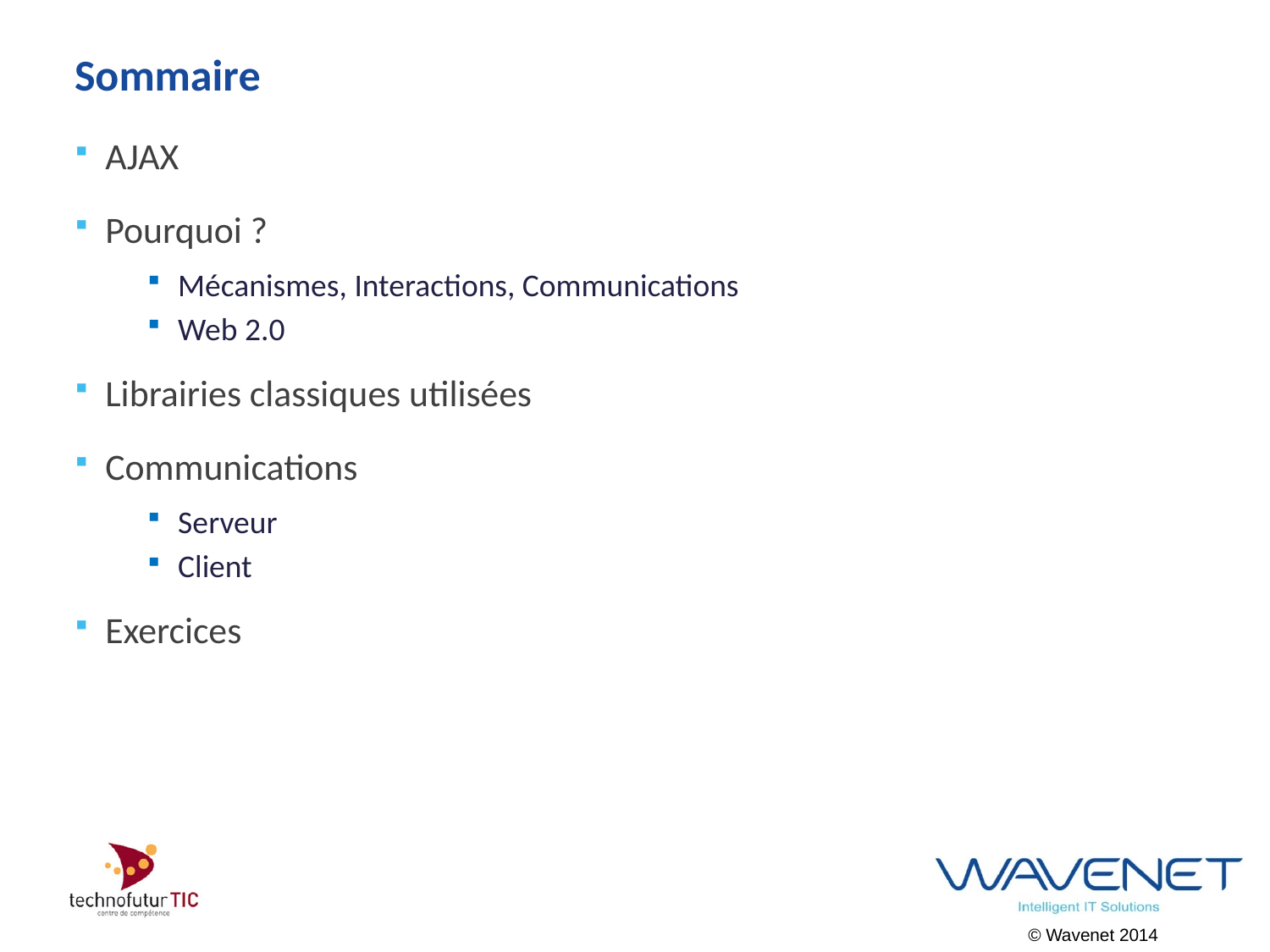

# Sommaire
AJAX
Pourquoi ?
Mécanismes, Interactions, Communications
Web 2.0
Librairies classiques utilisées
Communications
Serveur
Client
Exercices
© Wavenet 2014